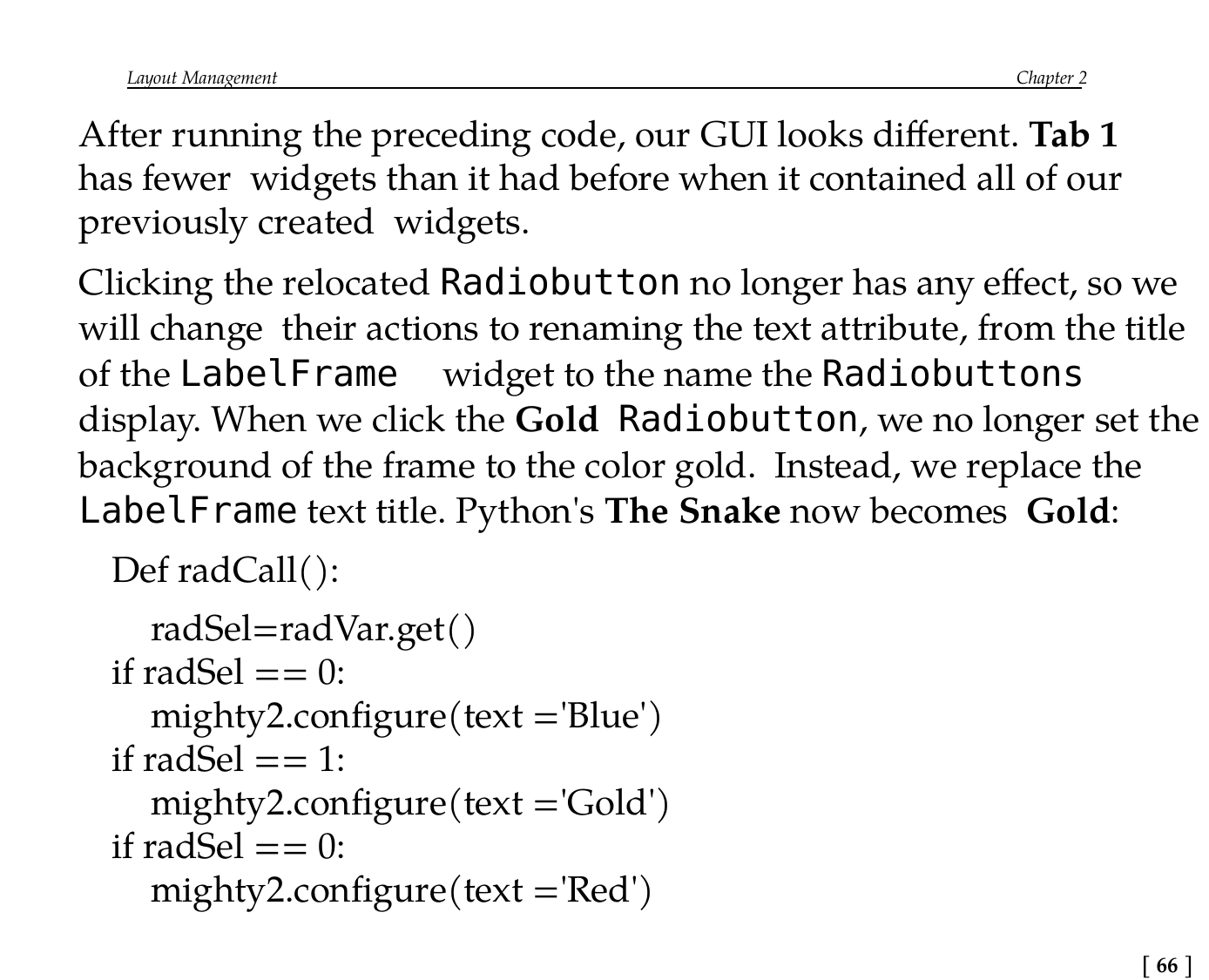

Layout Management	                                                                      Chapter 2

After running the preceding code, our GUI looks different. Tab 1 has fewer  widgets than it had before when it contained all of our previously created  widgets.
Clicking the relocated Radiobutton no longer has any effect, so we will change  their actions to renaming the text attribute, from the title of the LabelFrame  widget to the name the Radiobuttons display. When we click the Gold  Radiobutton, we no longer set the background of the frame to the color gold.  Instead, we replace the LabelFrame text title. Python's The Snake now becomes  Gold:
Def radCall():
	radSel=radVar.get()
if radSel == 0:
	mighty2.configure(text ='Blue')
if radSel == 1:
	mighty2.configure(text ='Gold')
if radSel == 0:
	mighty2.configure(text ='Red')

[ 66 ]